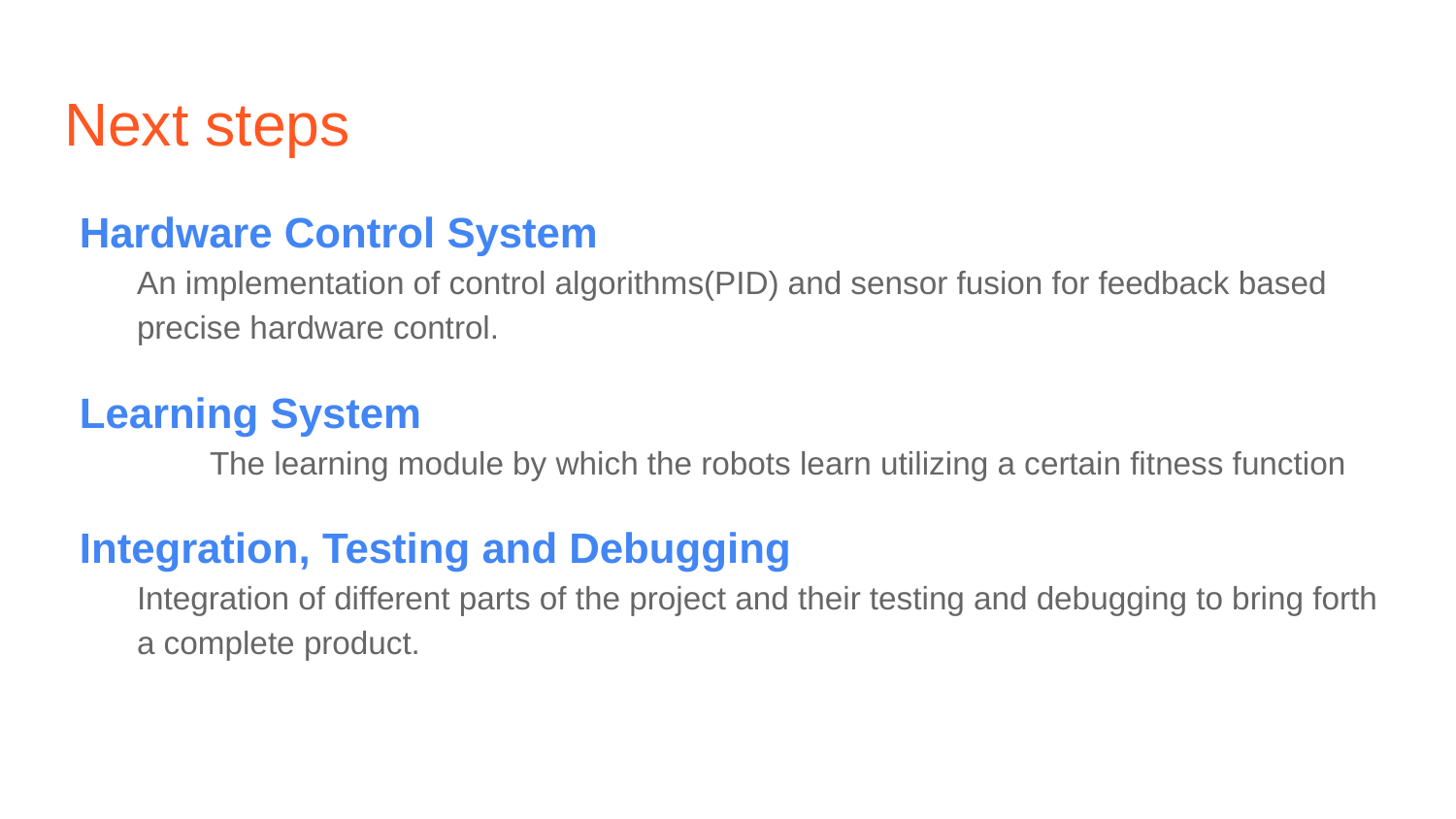

# Next steps
Hardware Control System
An implementation of control algorithms(PID) and sensor fusion for feedback based precise hardware control.
Learning System
The learning module by which the robots learn utilizing a certain fitness function
Integration, Testing and Debugging
Integration of different parts of the project and their testing and debugging to bring forth a complete product.